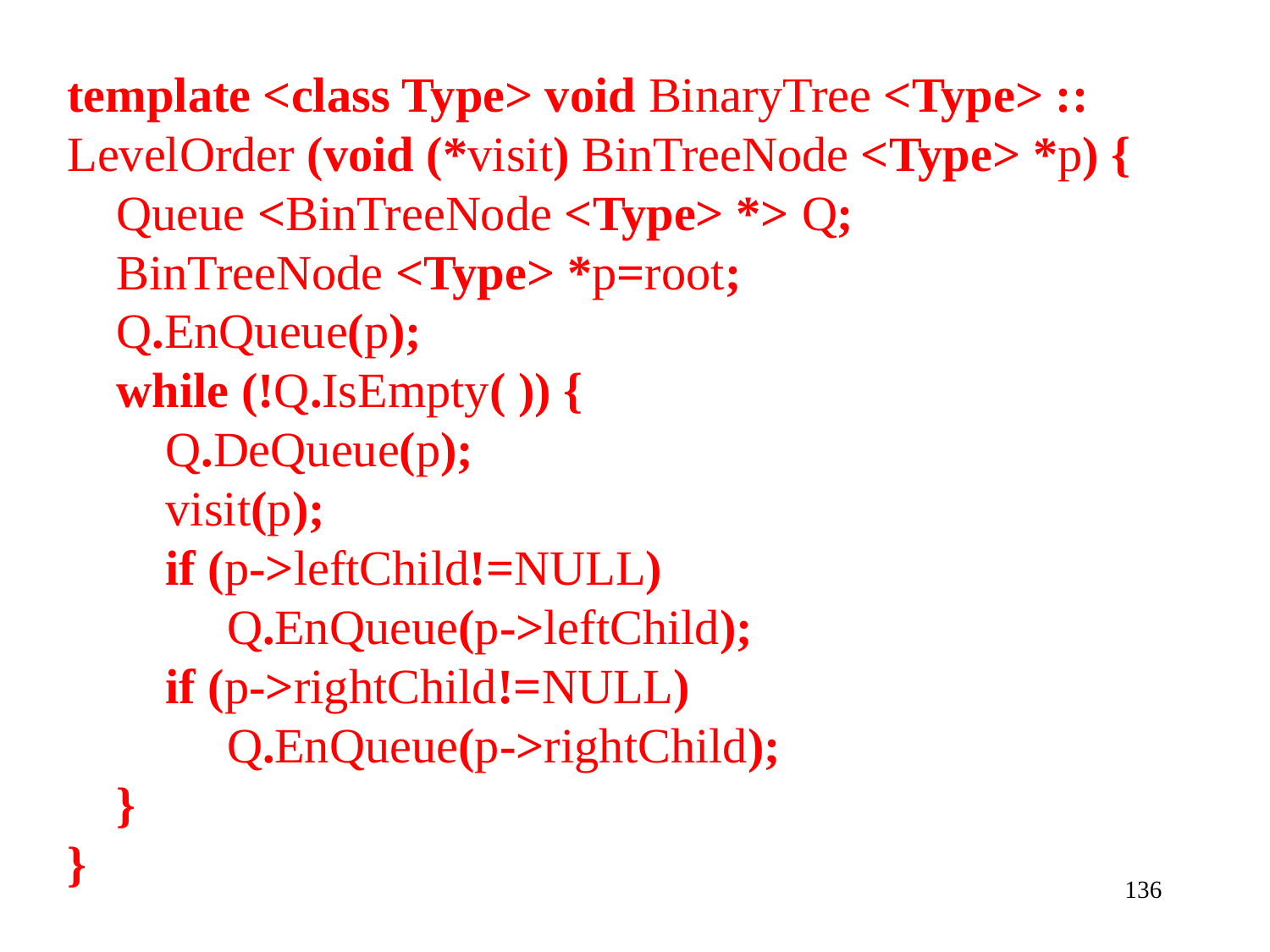

template <class Type> void BinaryTree <Type> ::
LevelOrder (void (*visit) BinTreeNode <Type> *p) {
    Queue <BinTreeNode <Type> *> Q;
    BinTreeNode <Type> *p=root;
    Q.EnQueue(p);
    while (!Q.IsEmpty( )) {
        Q.DeQueue(p);
        visit(p);
        if (p->leftChild!=NULL)
             Q.EnQueue(p->leftChild);
        if (p->rightChild!=NULL)
             Q.EnQueue(p->rightChild);
    }
}
136